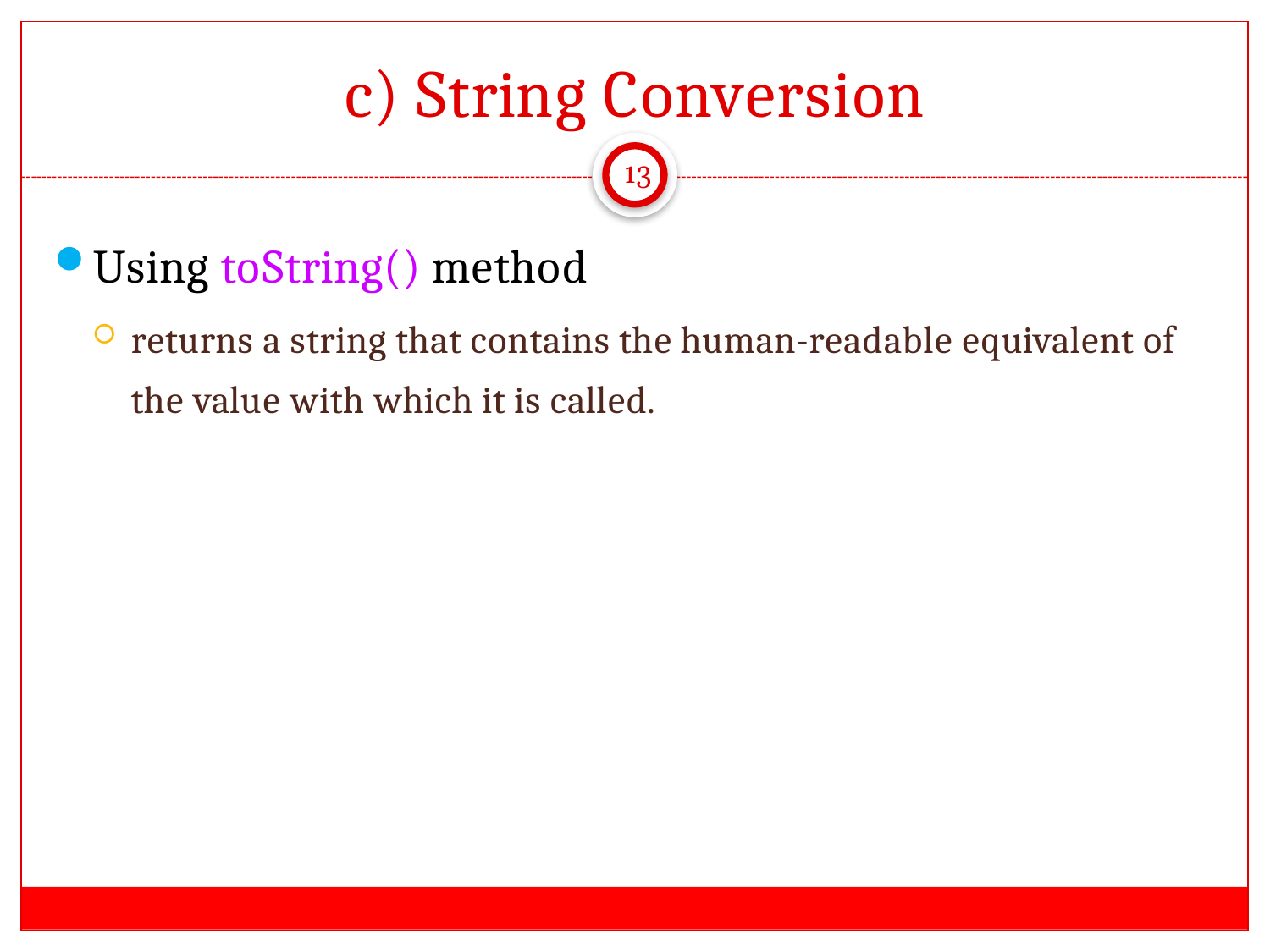

# c) String Conversion
13
Using toString() method
returns a string that contains the human-readable equivalent of the value with which it is called.